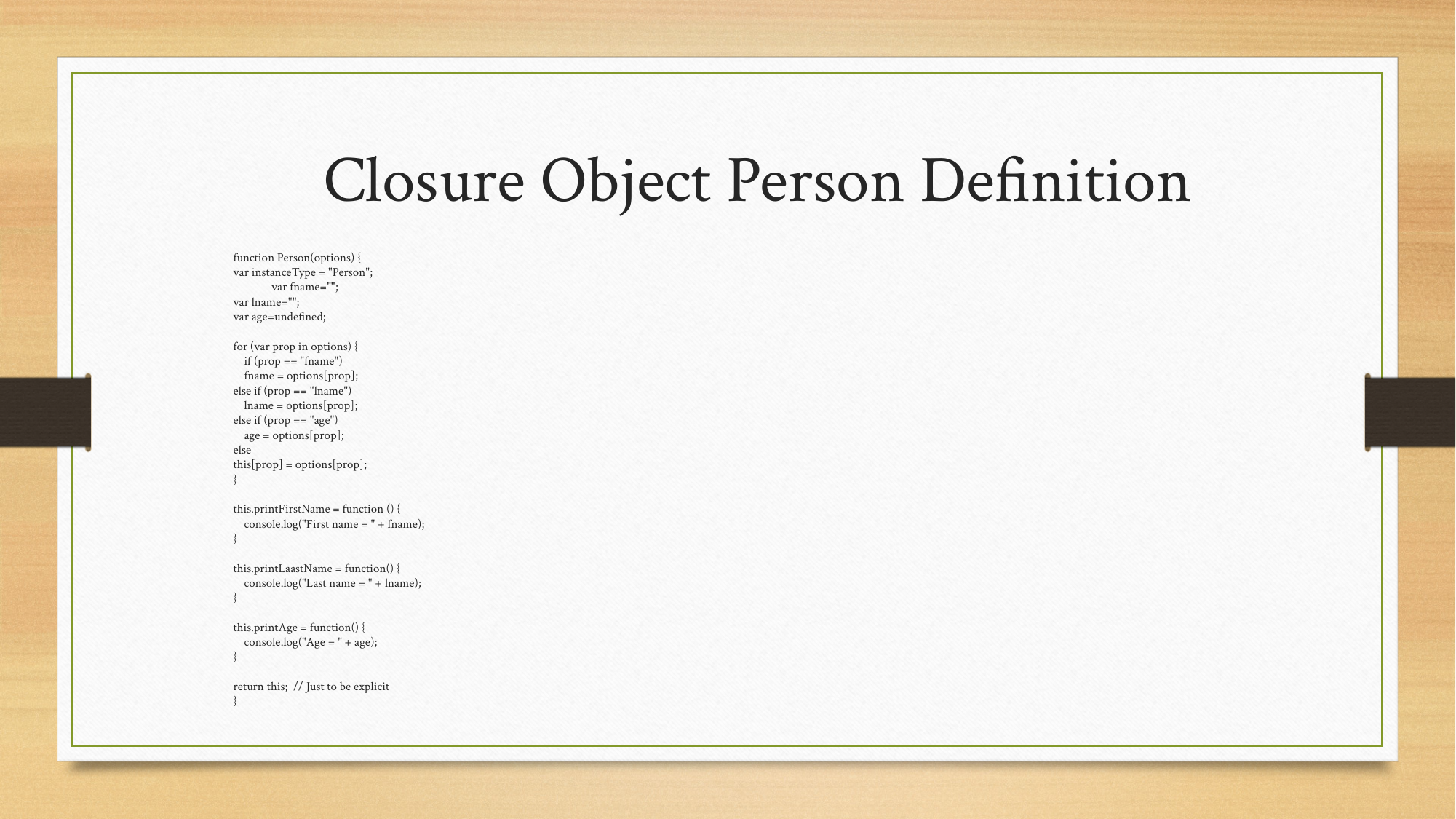

Closure Object Person Definition
			function Person(options) {
				var instanceType = "Person";
			              var fname="";
				var lname="";
				var age=undefined;

				for (var prop in options) {
				    if (prop == "fname")
					    fname = options[prop];
					else if (prop == "lname")
					    lname = options[prop];
					else if (prop == "age")
					    age = options[prop];
					else
						this[prop] = options[prop];
				}

				this.printFirstName = function () {
				    console.log("First name = " + fname);
				}

				this.printLaastName = function() {
				    console.log("Last name = " + lname);
				}

				this.printAge = function() {
				    console.log("Age = " + age);
				}

				return this;  // Just to be explicit
			}